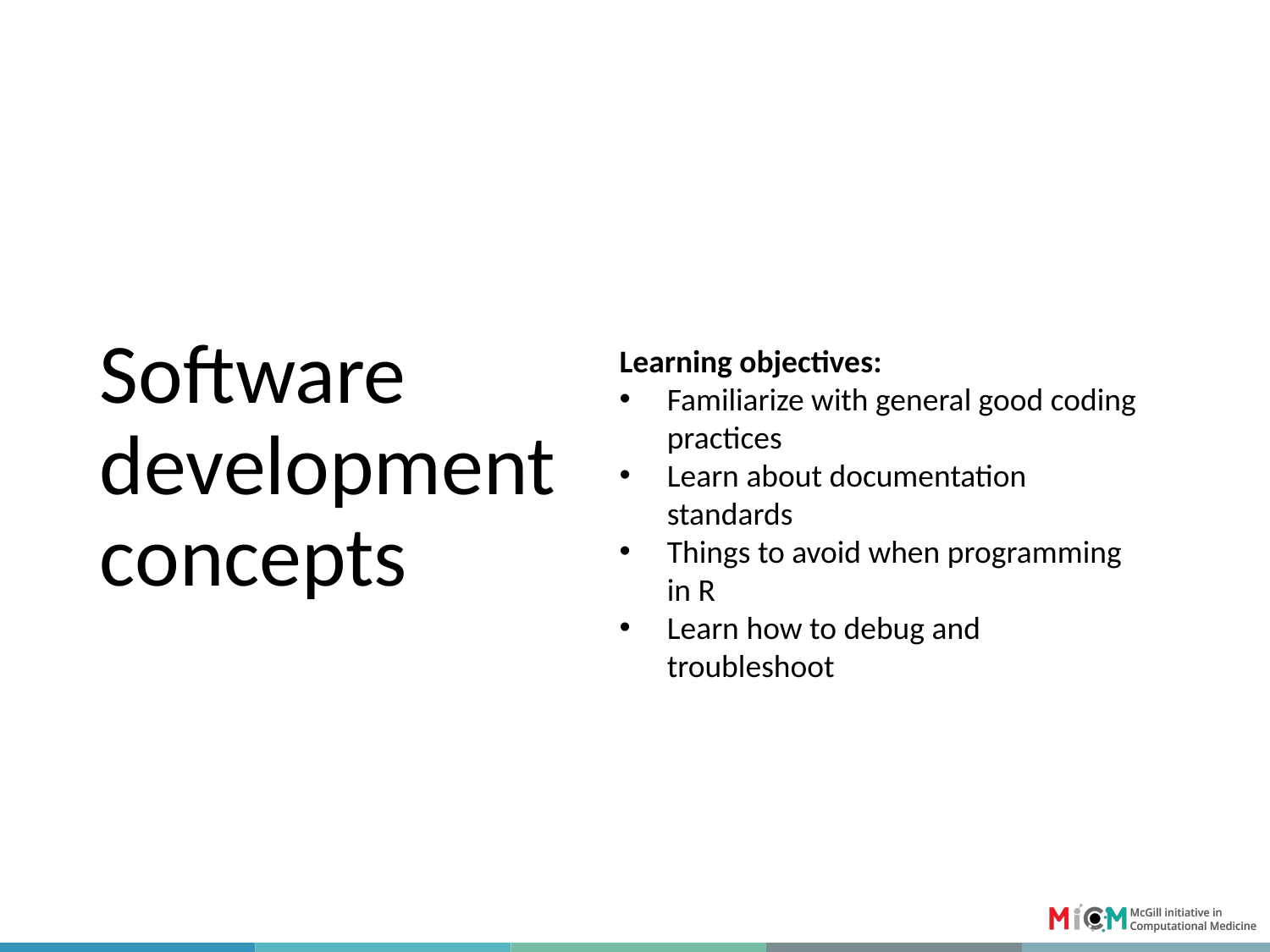

# Software development concepts
Learning objectives:
Familiarize with general good coding practices
Learn about documentation standards
Things to avoid when programming in R
Learn how to debug and troubleshoot